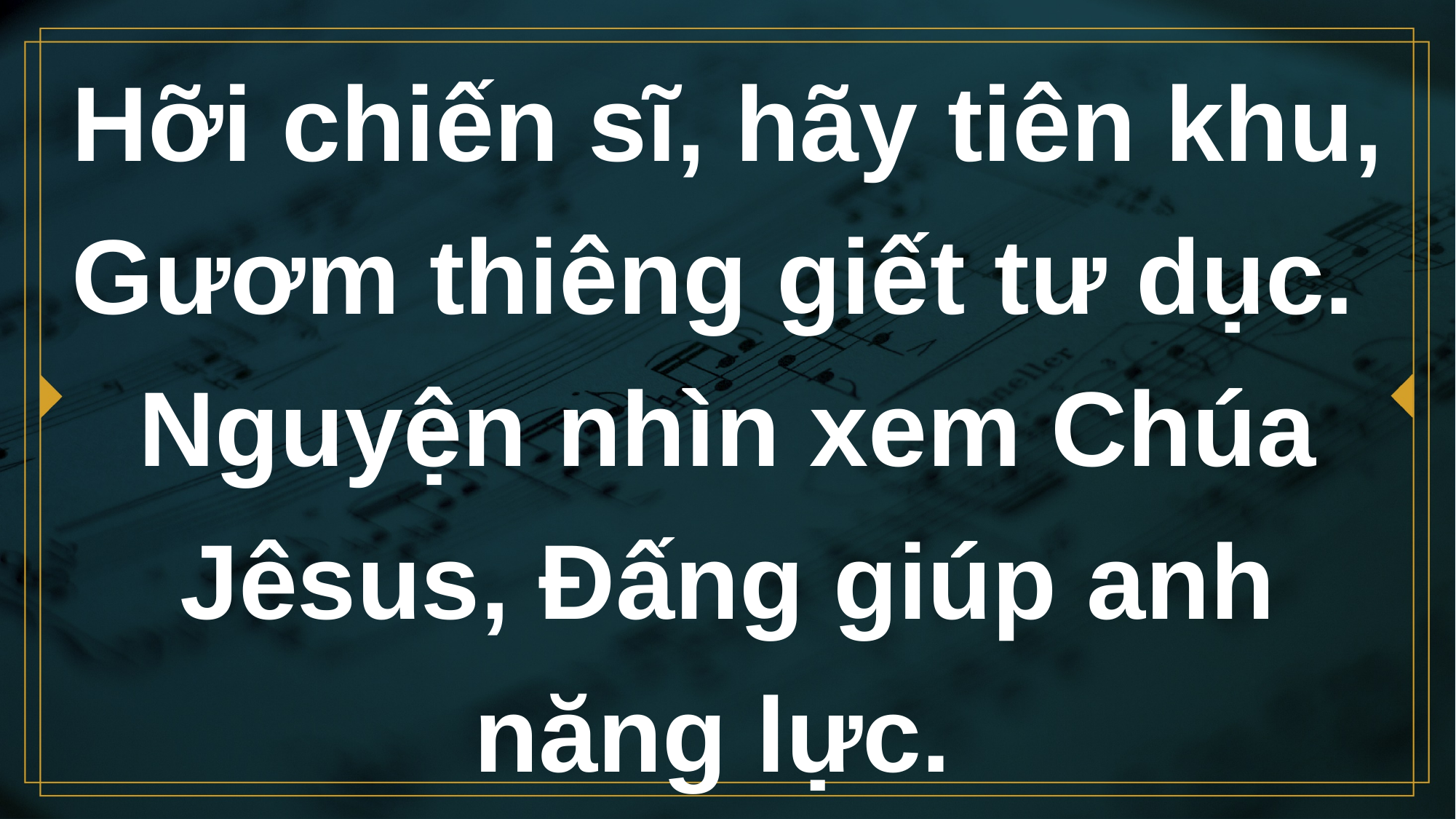

# Hỡi chiến sĩ, hãy tiên khu, Gươm thiêng giết tư dục. Nguyện nhìn xem Chúa Jêsus, Đấng giúp anh năng lực.